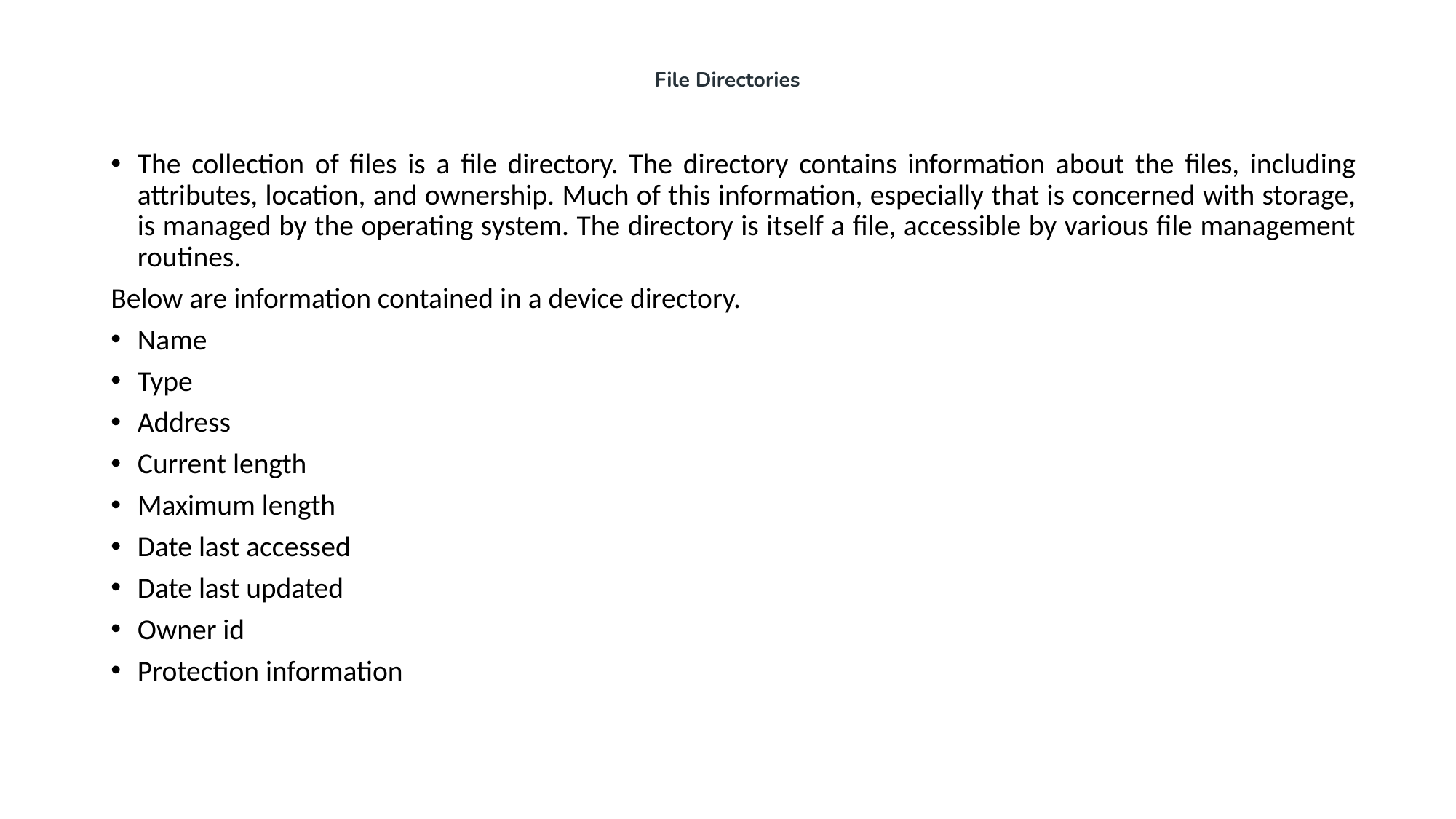

# File Directories
The collection of files is a file directory. The directory contains information about the files, including attributes, location, and ownership. Much of this information, especially that is concerned with storage, is managed by the operating system. The directory is itself a file, accessible by various file management routines.
Below are information contained in a device directory.
Name
Type
Address
Current length
Maximum length
Date last accessed
Date last updated
Owner id
Protection information